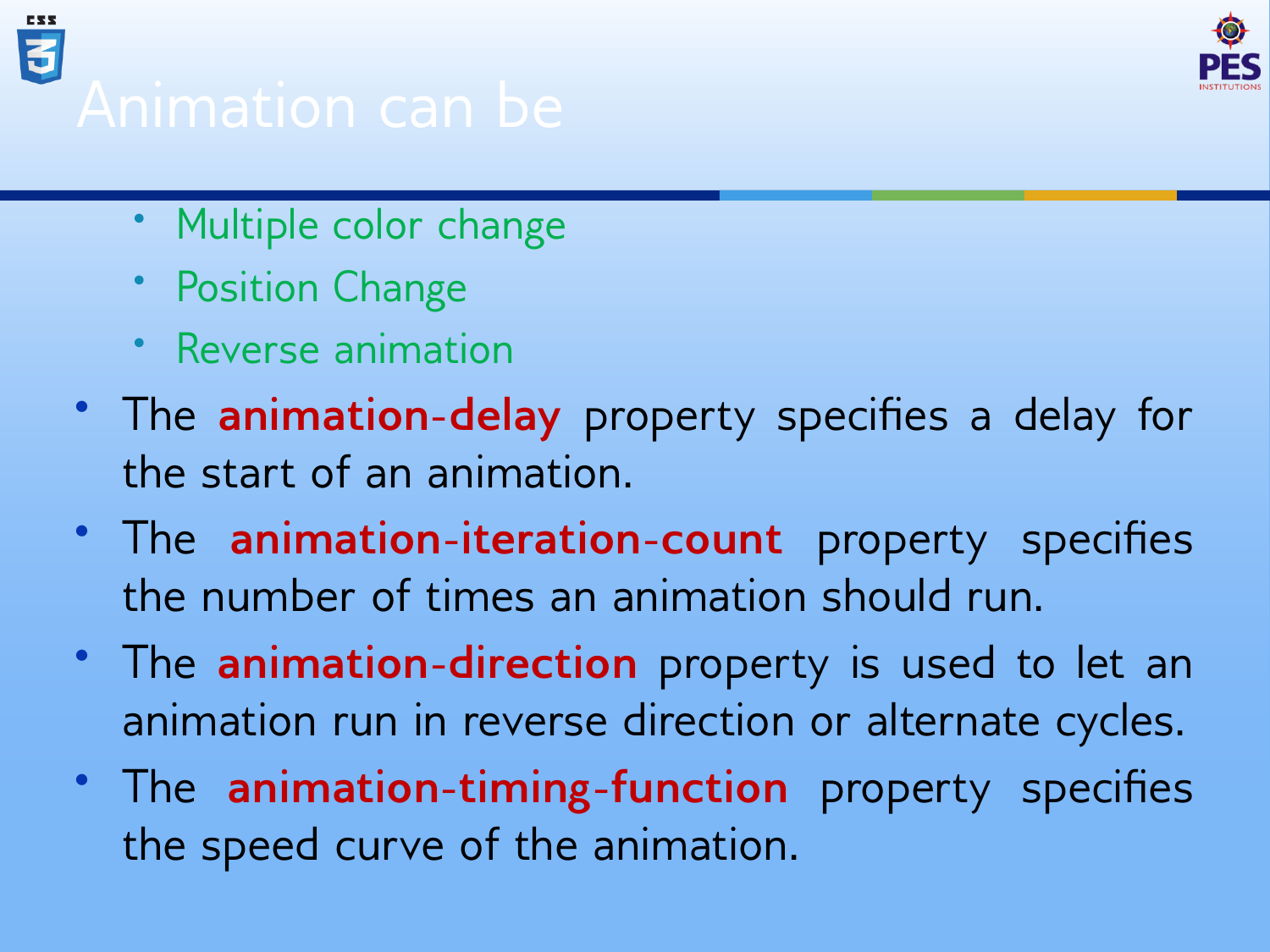

# Animation can be
Multiple color change
Position Change
Reverse animation
The animation-delay property specifies a delay for the start of an animation.
The animation-iteration-count property specifies the number of times an animation should run.
The animation-direction property is used to let an animation run in reverse direction or alternate cycles.
The animation-timing-function property specifies the speed curve of the animation.